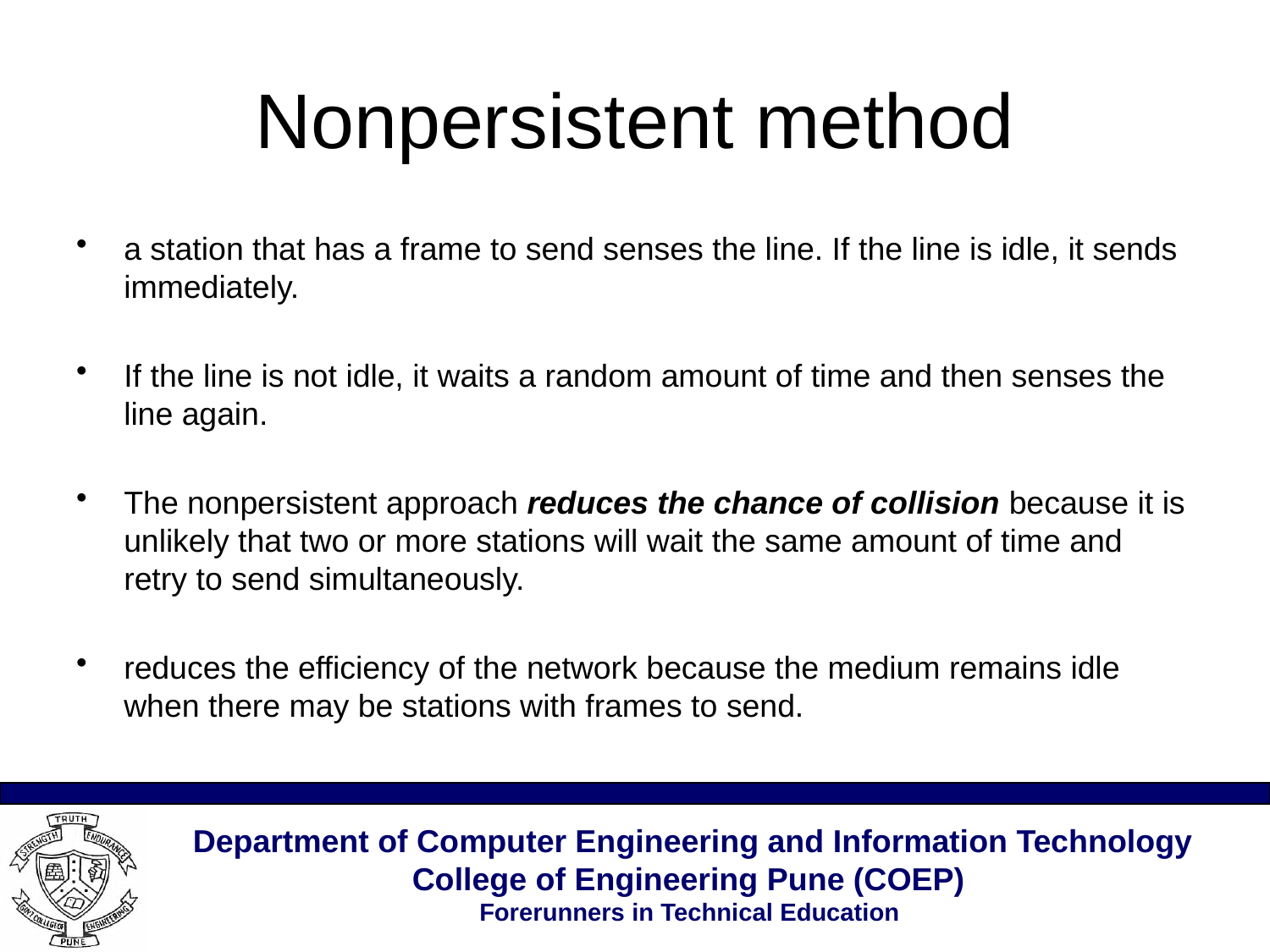

# Nonpersistent method
a station that has a frame to send senses the line. If the line is idle, it sends immediately.

If the line is not idle, it waits a random amount of time and then senses the line again.

The nonpersistent approach reduces the chance of collision because it is unlikely that two or more stations will wait the same amount of time and retry to send simultaneously.

reduces the efficiency of the network because the medium remains idle when there may be stations with frames to send.